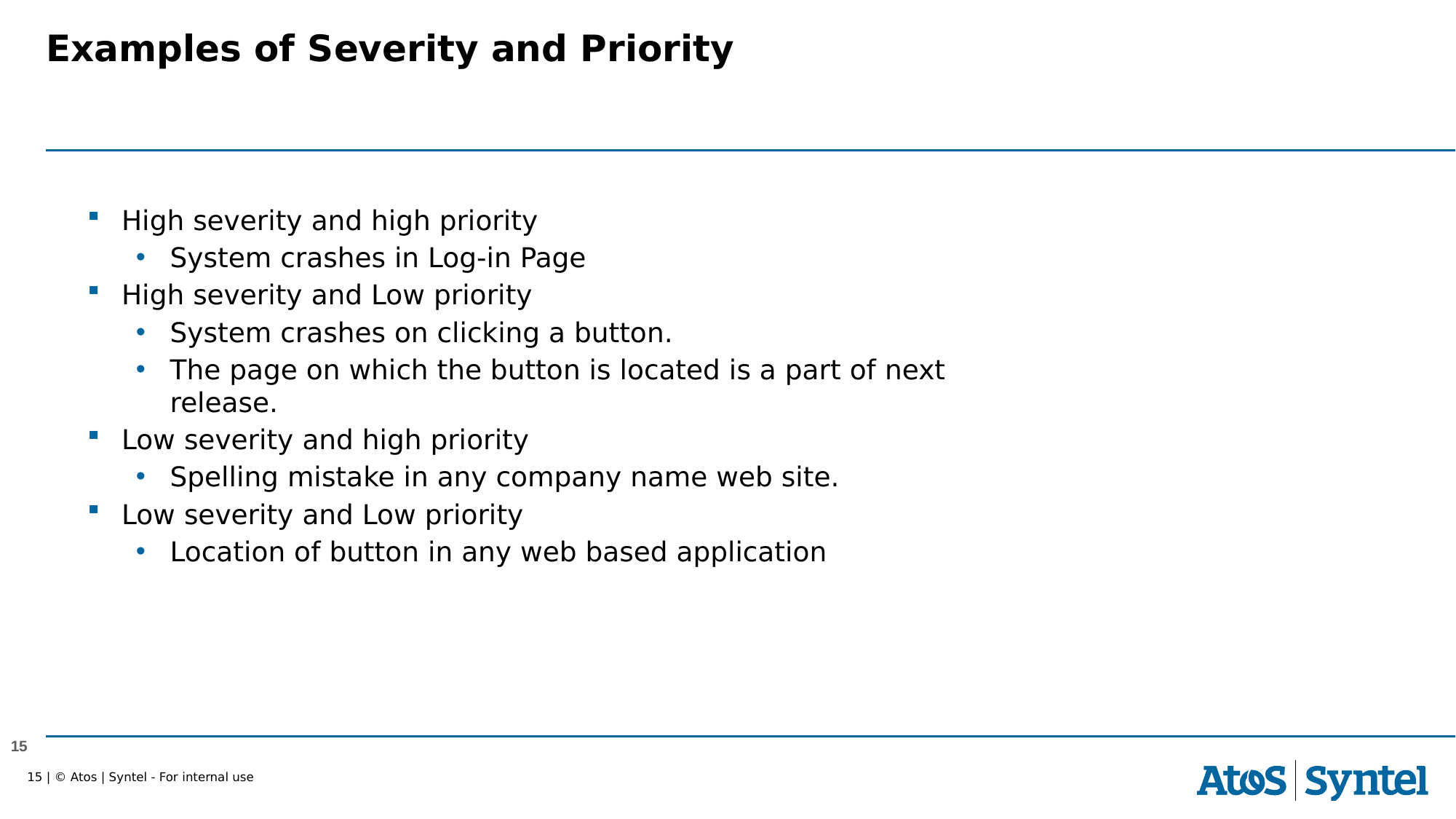

# Examples of Severity and Priority

High severity and high priority
System crashes in Log-in Page
High severity and Low priority
System crashes on clicking a button.
The page on which the button is located is a part of next release.
Low severity and high priority
Spelling mistake in any company name web site.
Low severity and Low priority
Location of button in any web based application
15